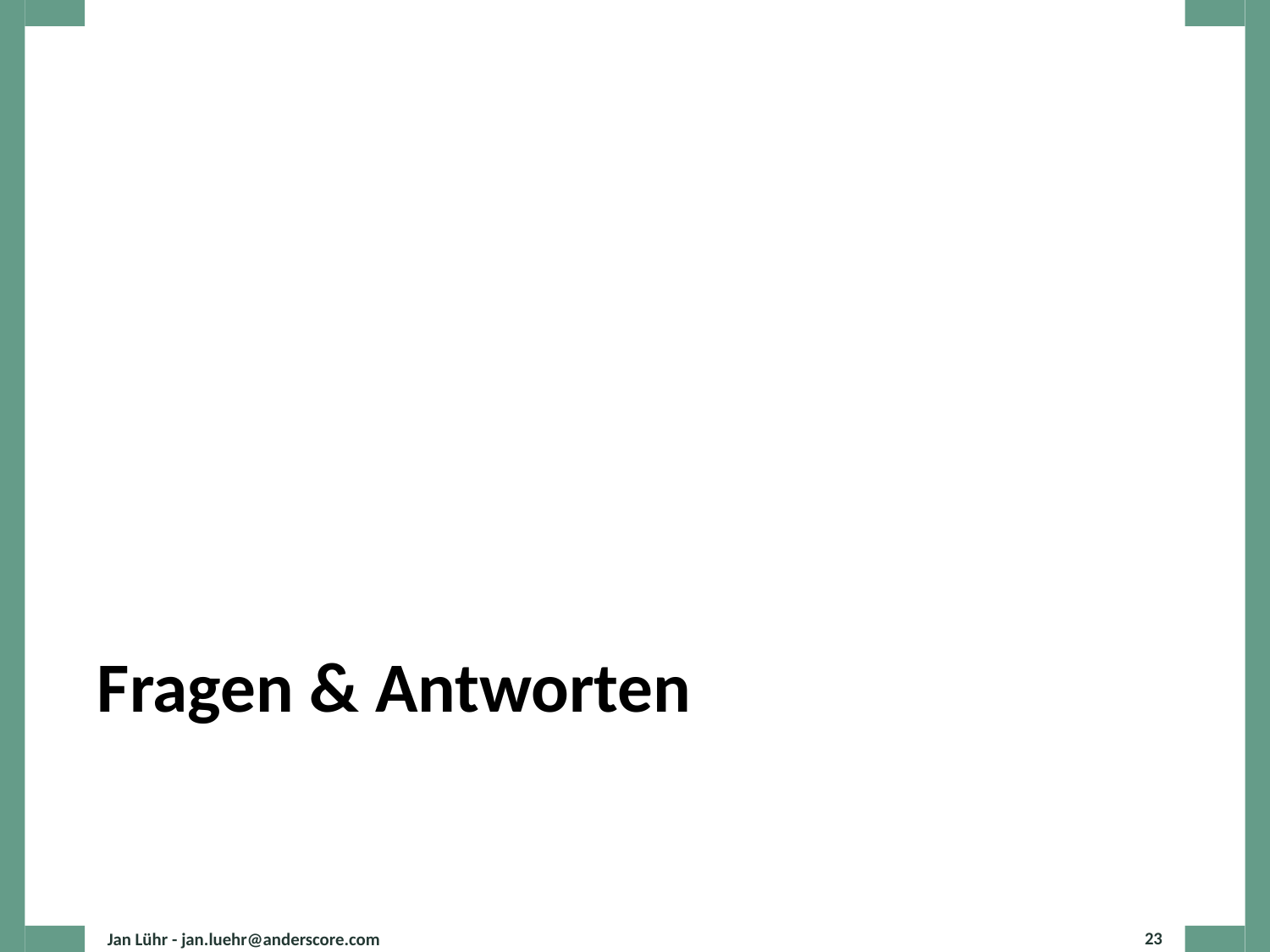

# Fragen & Antworten
Jan Lühr - jan.luehr@anderscore.com
23